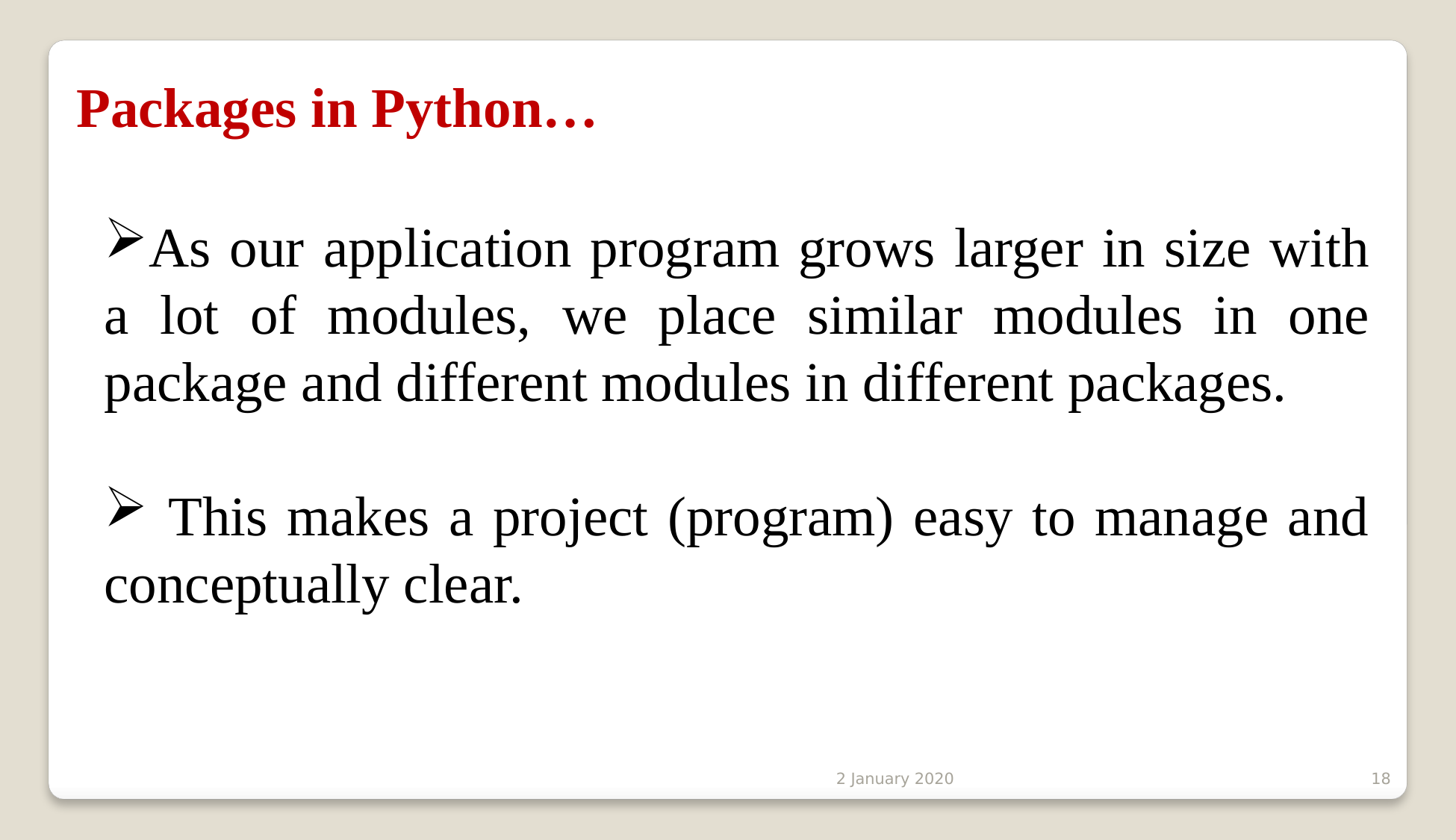

Packages in Python…
As our application program grows larger in size with a lot of modules, we place similar modules in one package and different modules in different packages.

 This makes a project (program) easy to manage and conceptually clear.
2 January 2020
18